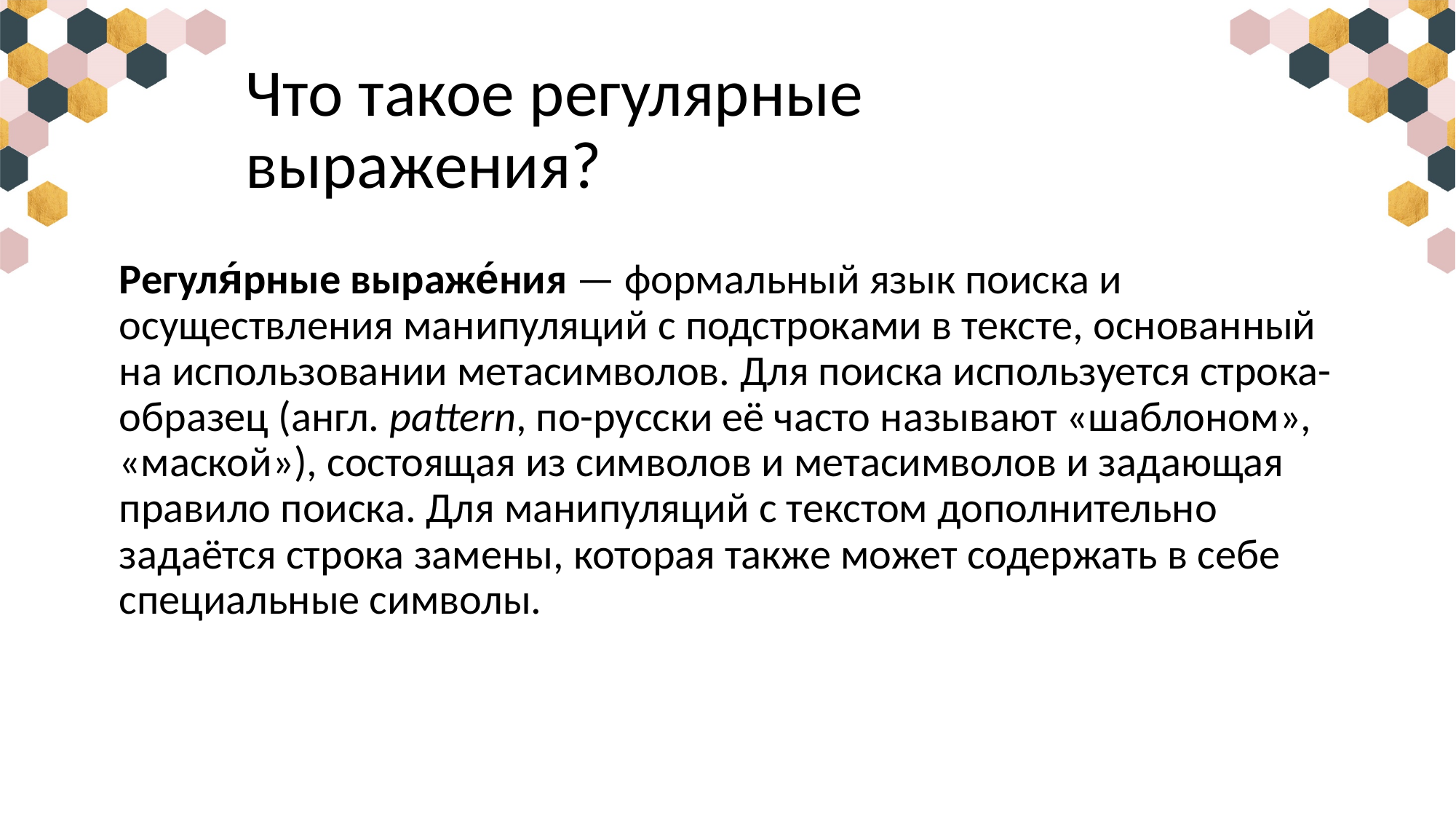

# Что такое регулярные выражения?
Регуля́рные выраже́ния — формальный язык поиска и осуществления манипуляций с подстроками в тексте, основанный на использовании метасимволов. Для поиска используется строка-образец (англ. pattern, по-русски её часто называют «шаблоном», «маской»), состоящая из символов и метасимволов и задающая правило поиска. Для манипуляций с текстом дополнительно задаётся строка замены, которая также может содержать в себе специальные символы.